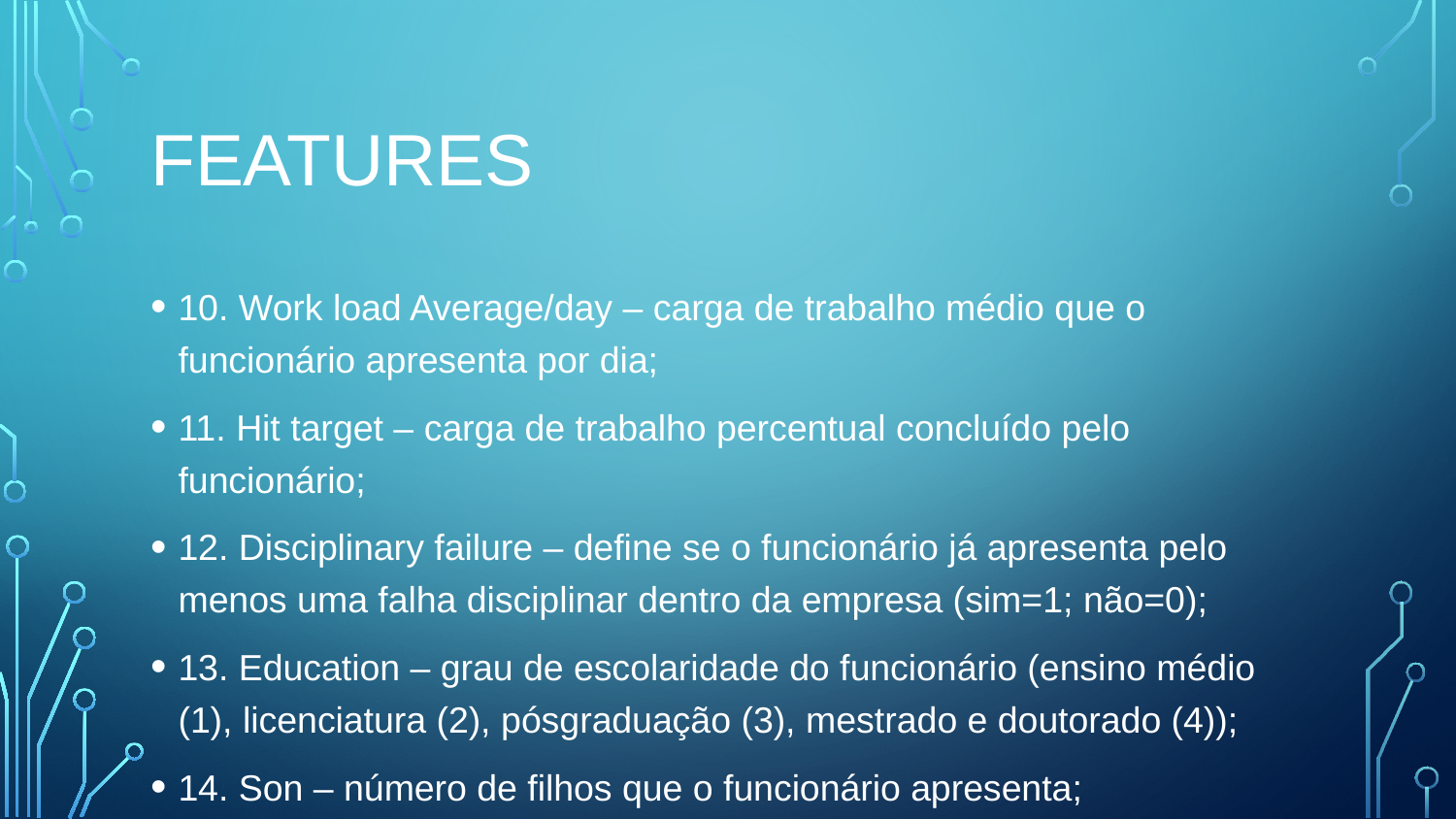

# features
10. Work load Average/day – carga de trabalho médio que o funcionário apresenta por dia;
11. Hit target – carga de trabalho percentual concluído pelo funcionário;
12. Disciplinary failure – define se o funcionário já apresenta pelo menos uma falha disciplinar dentro da empresa (sim=1; não=0);
13. Education – grau de escolaridade do funcionário (ensino médio (1), licenciatura (2), pósgraduação (3), mestrado e doutorado (4));
14. Son – número de filhos que o funcionário apresenta;